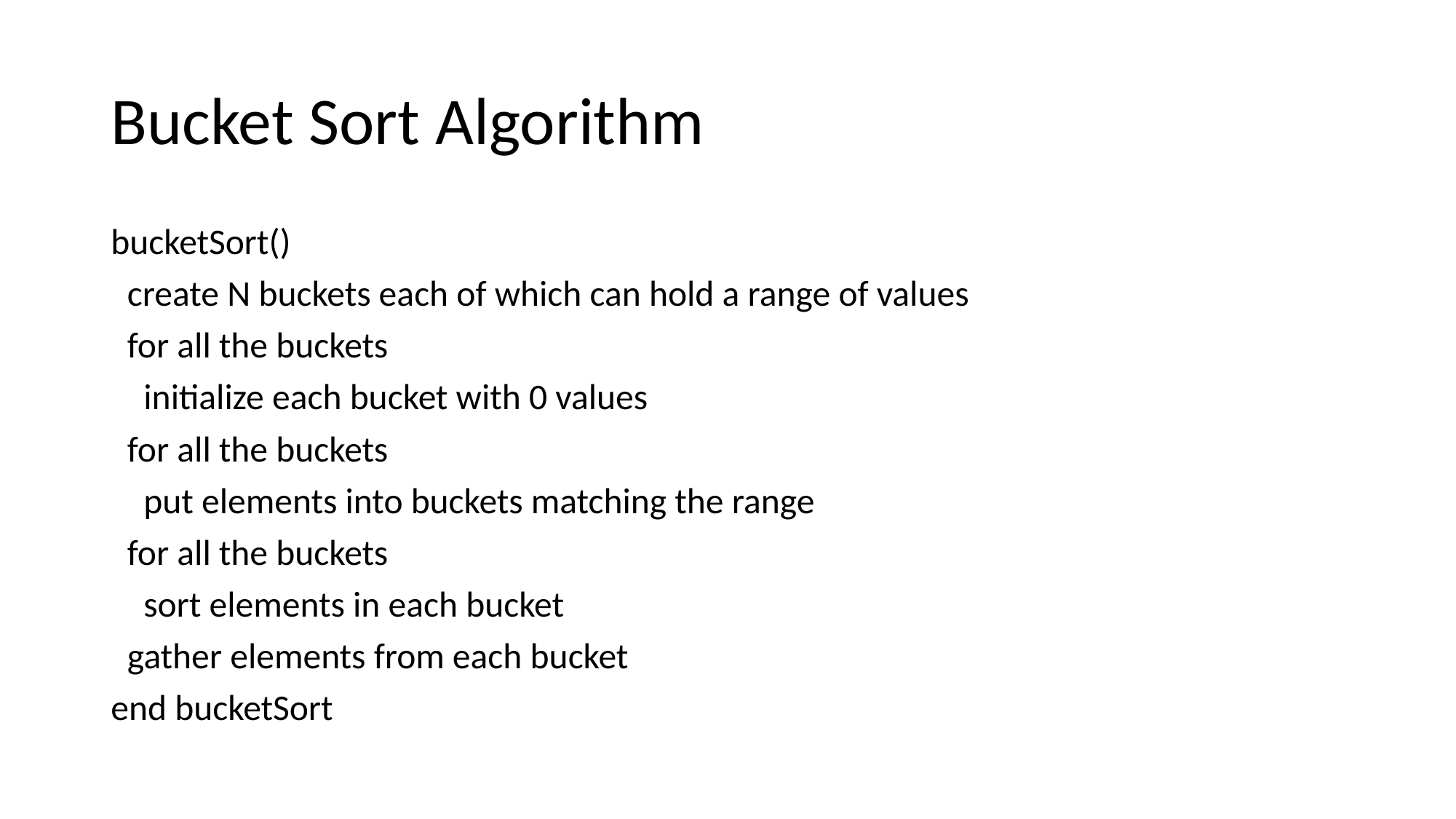

# Bucket Sort Algorithm
bucketSort()
  create N buckets each of which can hold a range of values
  for all the buckets
    initialize each bucket with 0 values
  for all the buckets
    put elements into buckets matching the range
  for all the buckets
    sort elements in each bucket
  gather elements from each bucket
end bucketSort